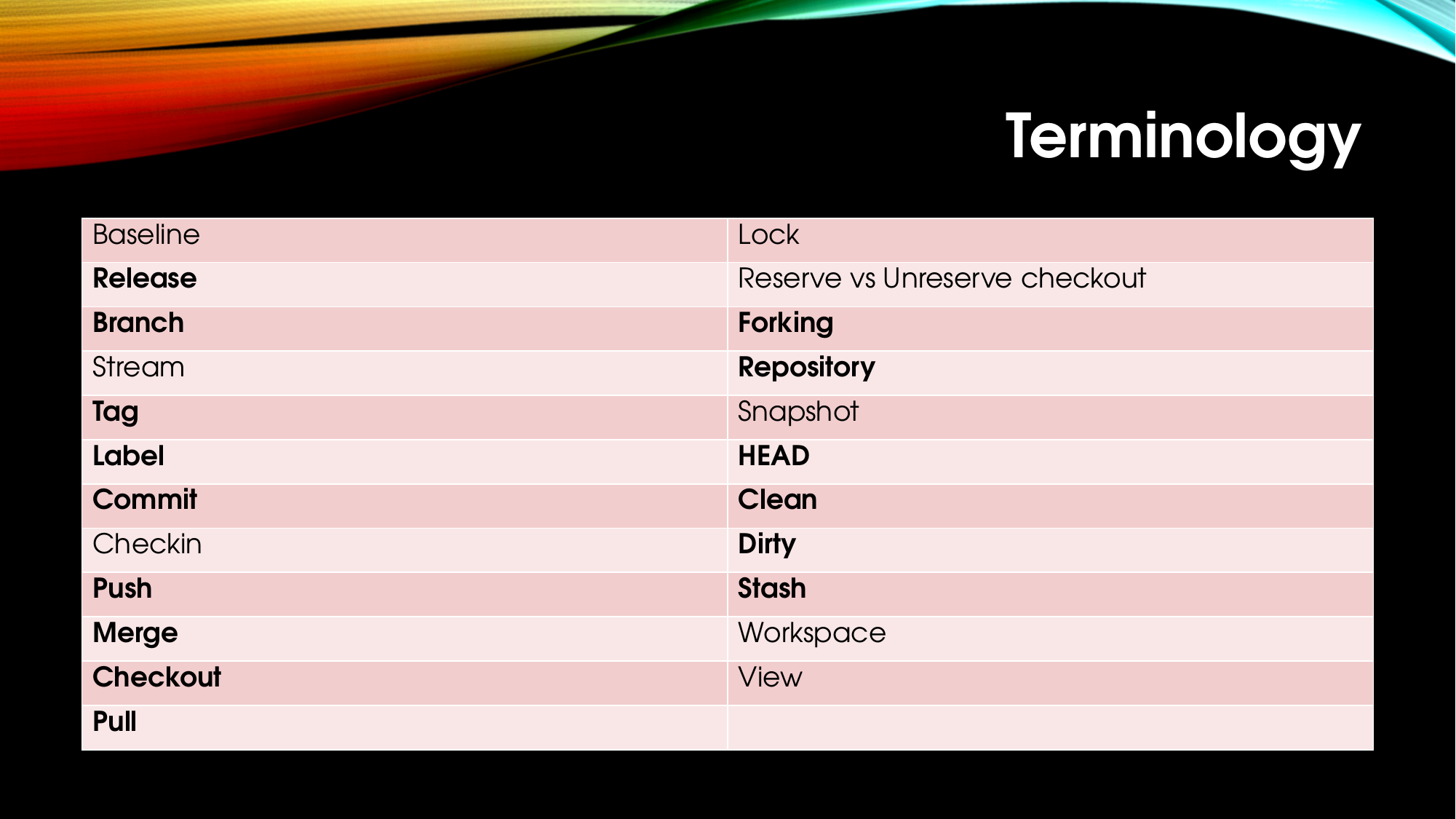

# Terminology
| Baseline | Lock |
| --- | --- |
| Release | Reserve vs Unreserve checkout |
| Branch | Forking |
| Stream | Repository |
| Tag | Snapshot |
| Label | HEAD |
| Commit | Clean |
| Checkin | Dirty |
| Push | Stash |
| Merge | Workspace |
| Checkout | View |
| Pull |  |